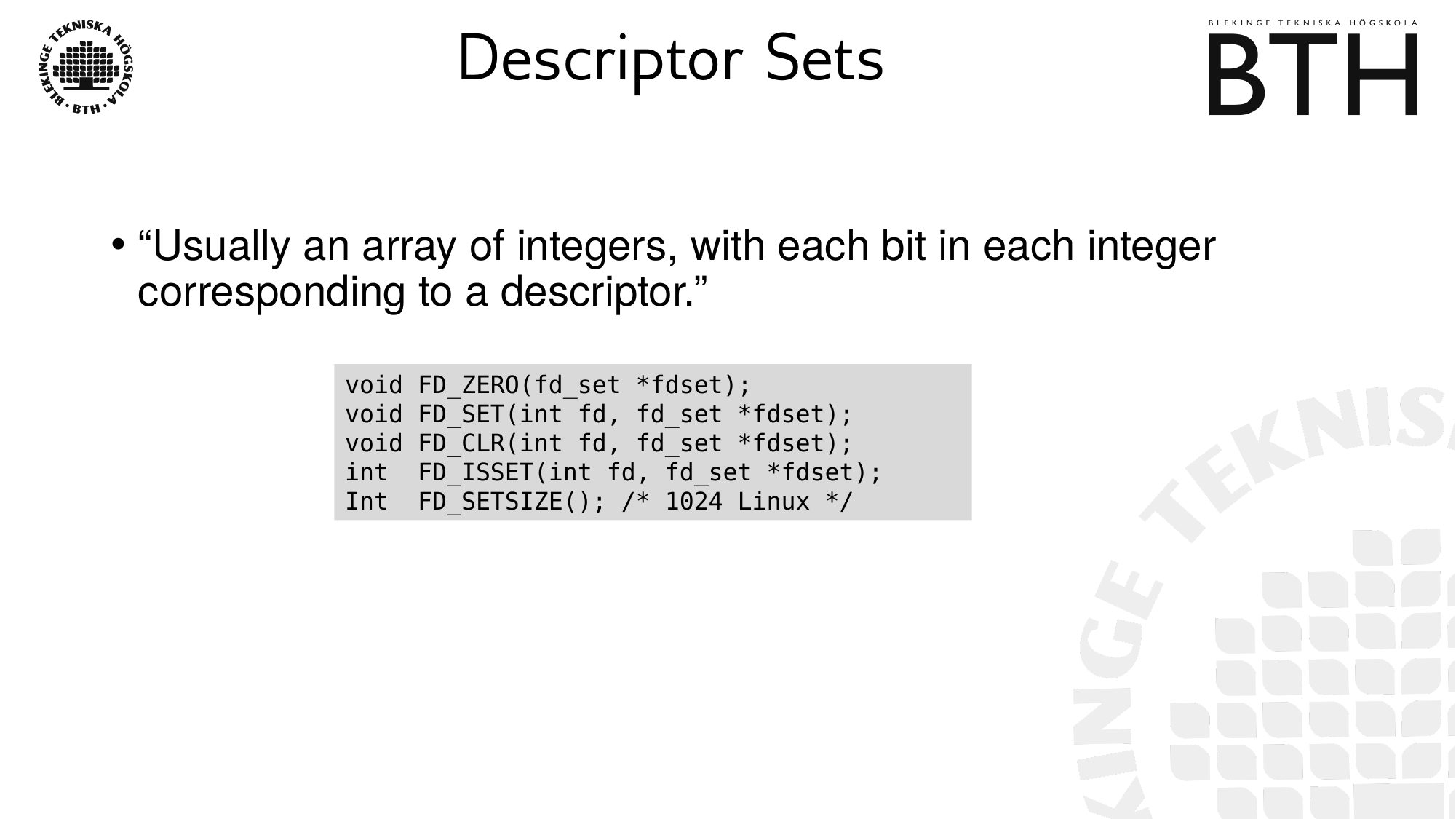

# Descriptor Sets
“Usually an array of integers, with each bit in each integer corresponding to a descriptor.”
void FD_ZERO(fd_set *fdset);
void FD_SET(int fd, fd_set *fdset);
void FD_CLR(int fd, fd_set *fdset);
int  FD_ISSET(int fd, fd_set *fdset);
Int  FD_SETSIZE(); /* 1024 Linux */